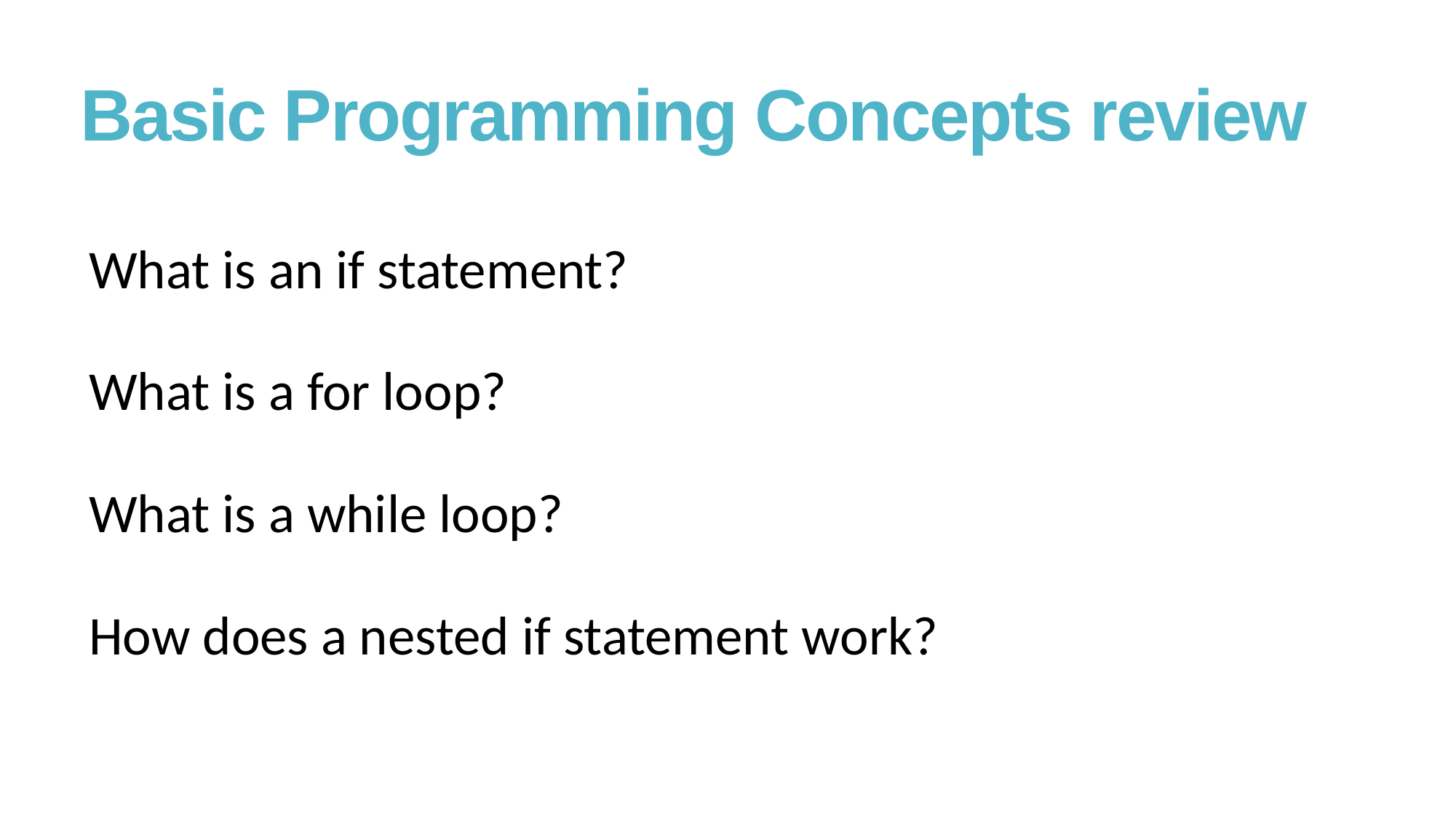

# Basic Programming Concepts review
What is an if statement?
What is a for loop?
What is a while loop?
How does a nested if statement work?